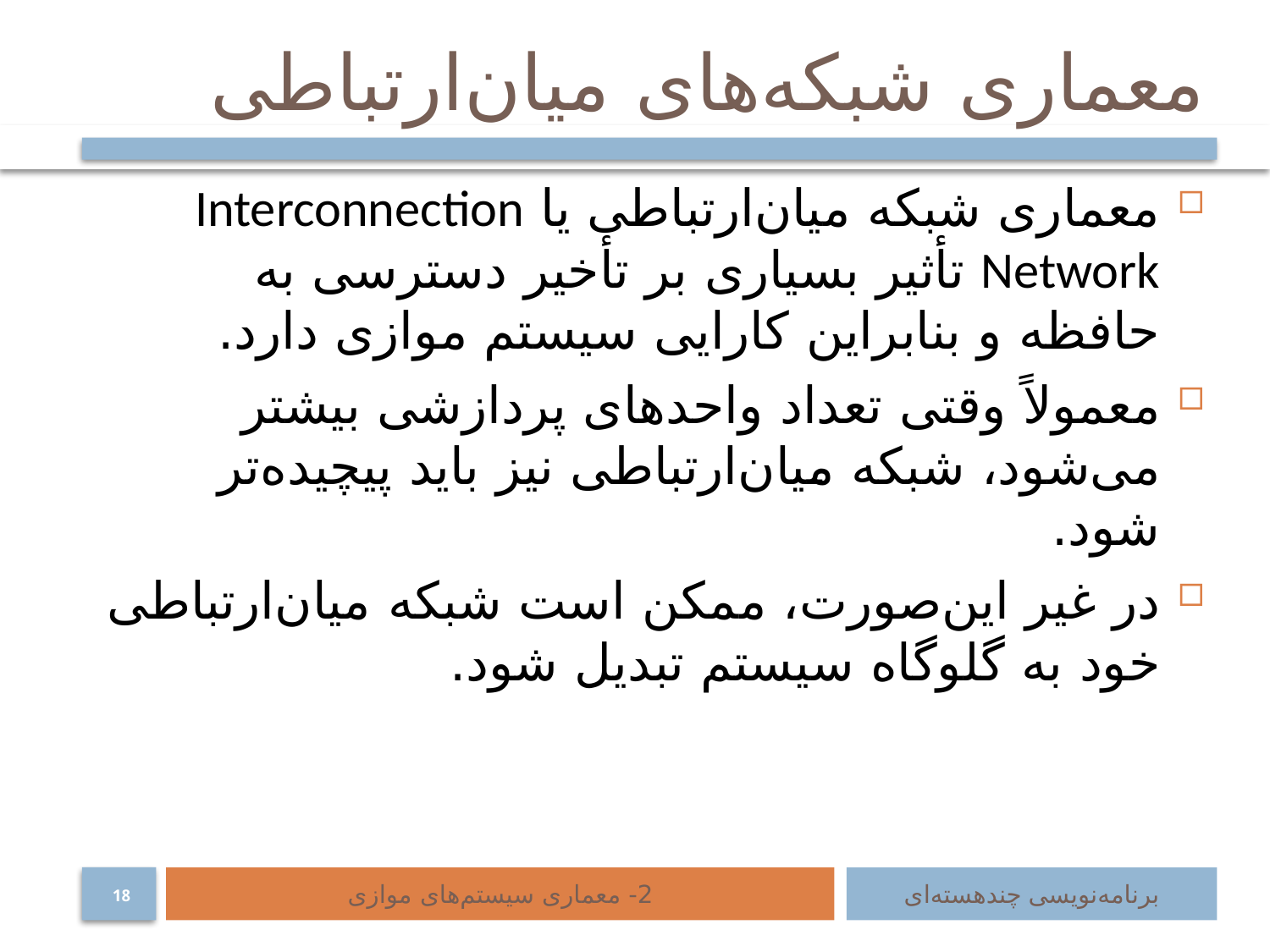

# معماری شبکه‌های میان‌ارتباطی
معماری شبکه میان‌ارتباطی یا Interconnection Network تأثیر بسیاری بر تأخیر دسترسی به حافظه و بنابراین کارایی سیستم موازی دارد.
معمولاً وقتی تعداد واحدهای پردازشی بیشتر می‌شود، شبکه میان‌ارتباطی نیز باید پیچیده‌تر شود.
در غیر این‌صورت، ممکن است شبکه میان‌ارتباطی خود به گلوگاه سیستم تبدیل شود.
2- معماری سیستم‌های موازی
برنامه‌نویسی چند‌هسته‌ای
18